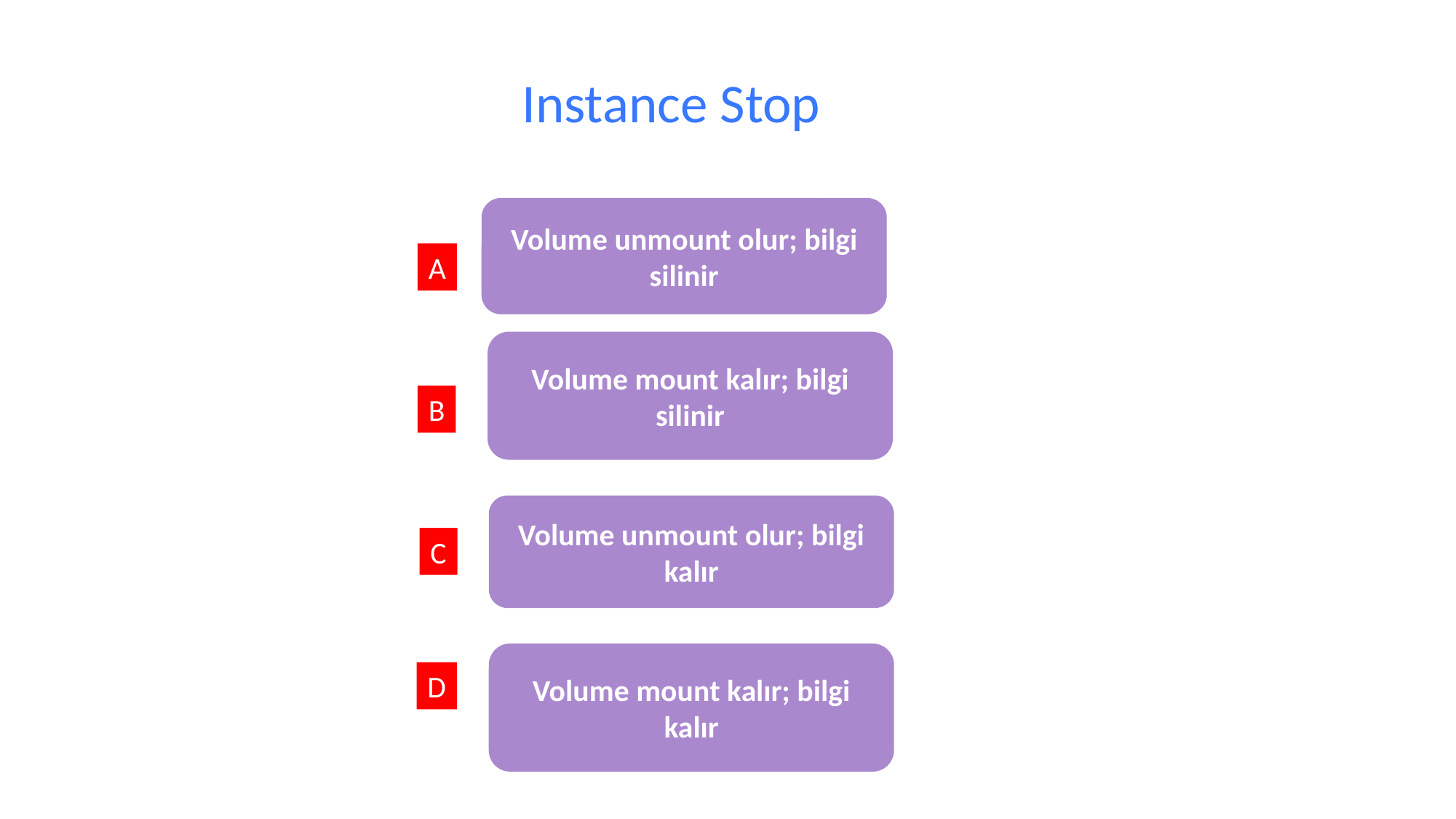

Instance Stop
Volume unmount olur; bilgi silinir
A
Volume mount kalır; bilgi silinir
B
Volume unmount olur; bilgi kalır
C
Volume mount kalır; bilgi kalır
D